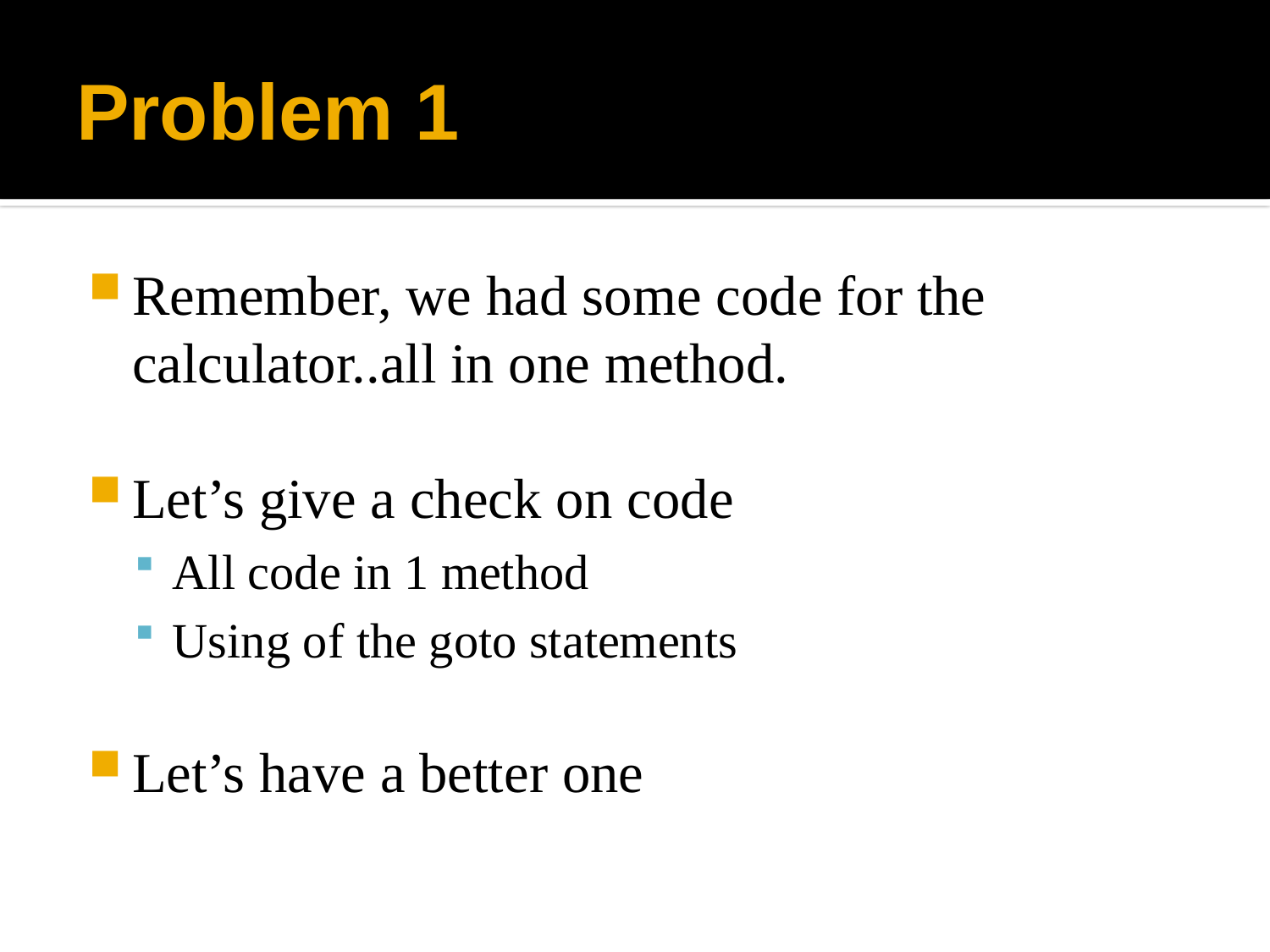

# Problem 1
Remember, we had some code for the calculator..all in one method.

Let’s give a check on code
All code in 1 method
Using of the goto statements

Let’s have a better one